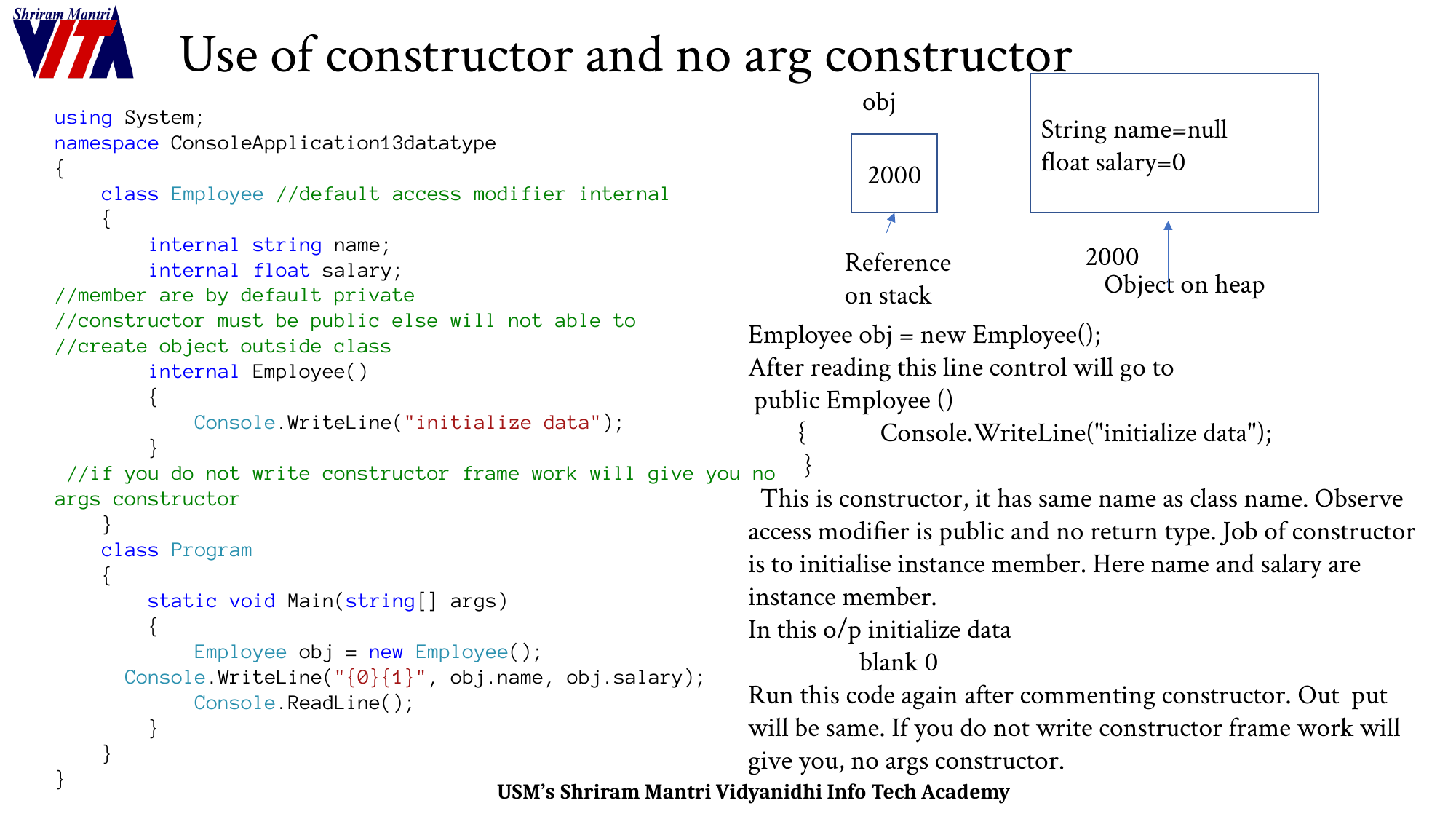

# Use of constructor and no arg constructor
String name=null
float salary=0
obj
using System;
namespace ConsoleApplication13datatype
{
    class Employee //default access modifier internal
    {
        internal string name;
        internal float salary;
//member are by default private
//constructor must be public else will not able to
//create object outside class
        internal Employee()
        {
            Console.WriteLine("initialize data");
        }
 //if you do not write constructor frame work will give you no args constructor
    }
    class Program
    {
        static void Main(string[] args)
        {
            Employee obj = new Employee();
      Console.WriteLine("{0}{1}", obj.name, obj.salary);
            Console.ReadLine();
        }
    }
}
2000
2000
Reference on stack
Object on heap
Employee obj = new Employee();
After reading this line control will go to
 public Employee ()
        {            Console.WriteLine("initialize data");
         }
  This is constructor, it has same name as class name. Observe access modifier is public and no return type. Job of constructor is to initialise instance member. Here name and salary are instance member.
In this o/p initialize data
                  blank 0
Run this code again after commenting constructor. Out  put will be same. If you do not write constructor frame work will give you, no args constructor.